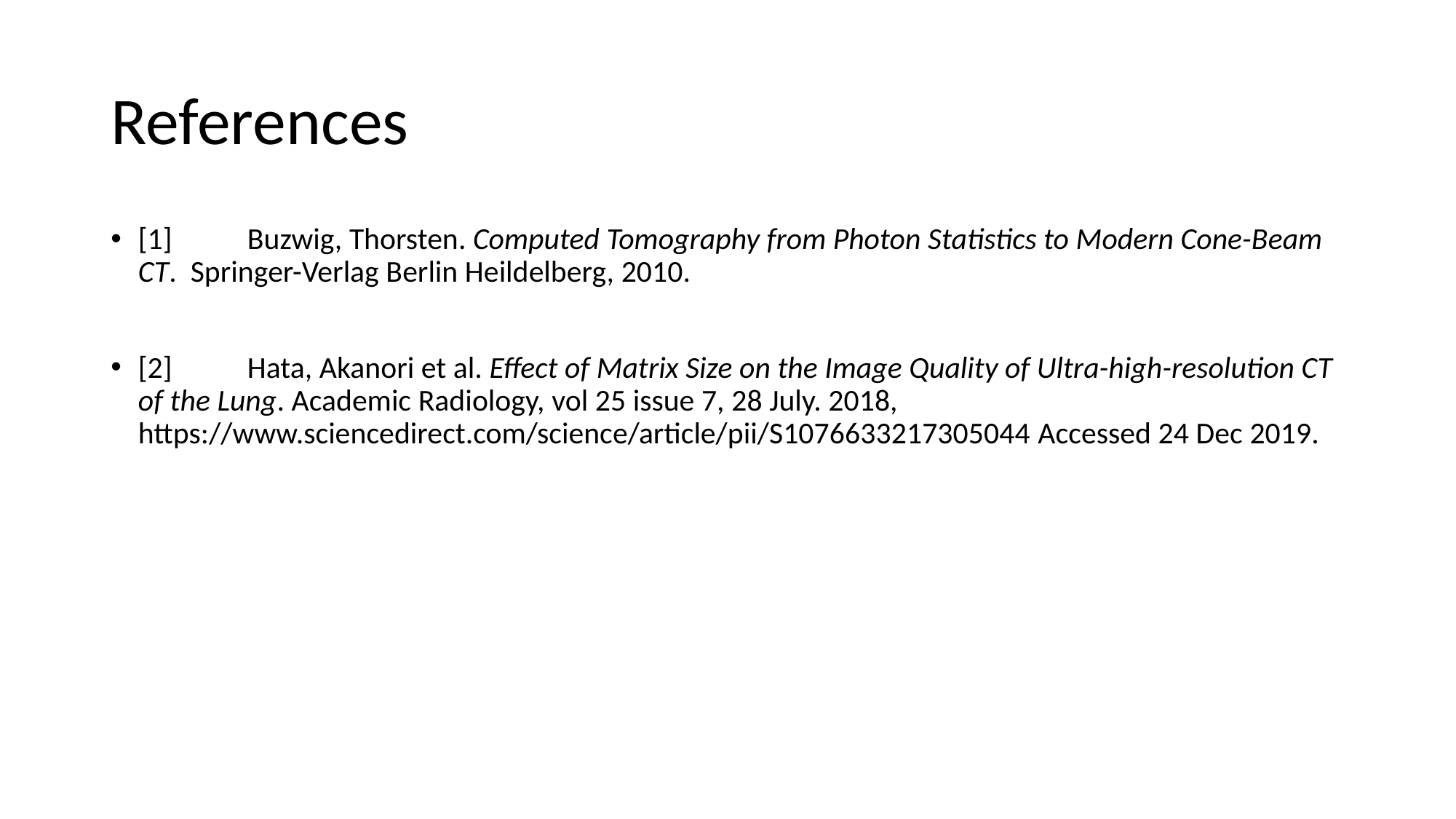

# References
[1] 	Buzwig, Thorsten. Computed Tomography from Photon Statistics to Modern Cone-Beam CT.  Springer-Verlag Berlin Heildelberg, 2010.

[2] 	Hata, Akanori et al. Effect of Matrix Size on the Image Quality of Ultra-high-resolution CT of the Lung. Academic Radiology, vol 25 issue 7, 28 July. 2018, https://www.sciencedirect.com/science/article/pii/S1076633217305044 Accessed 24 Dec 2019.